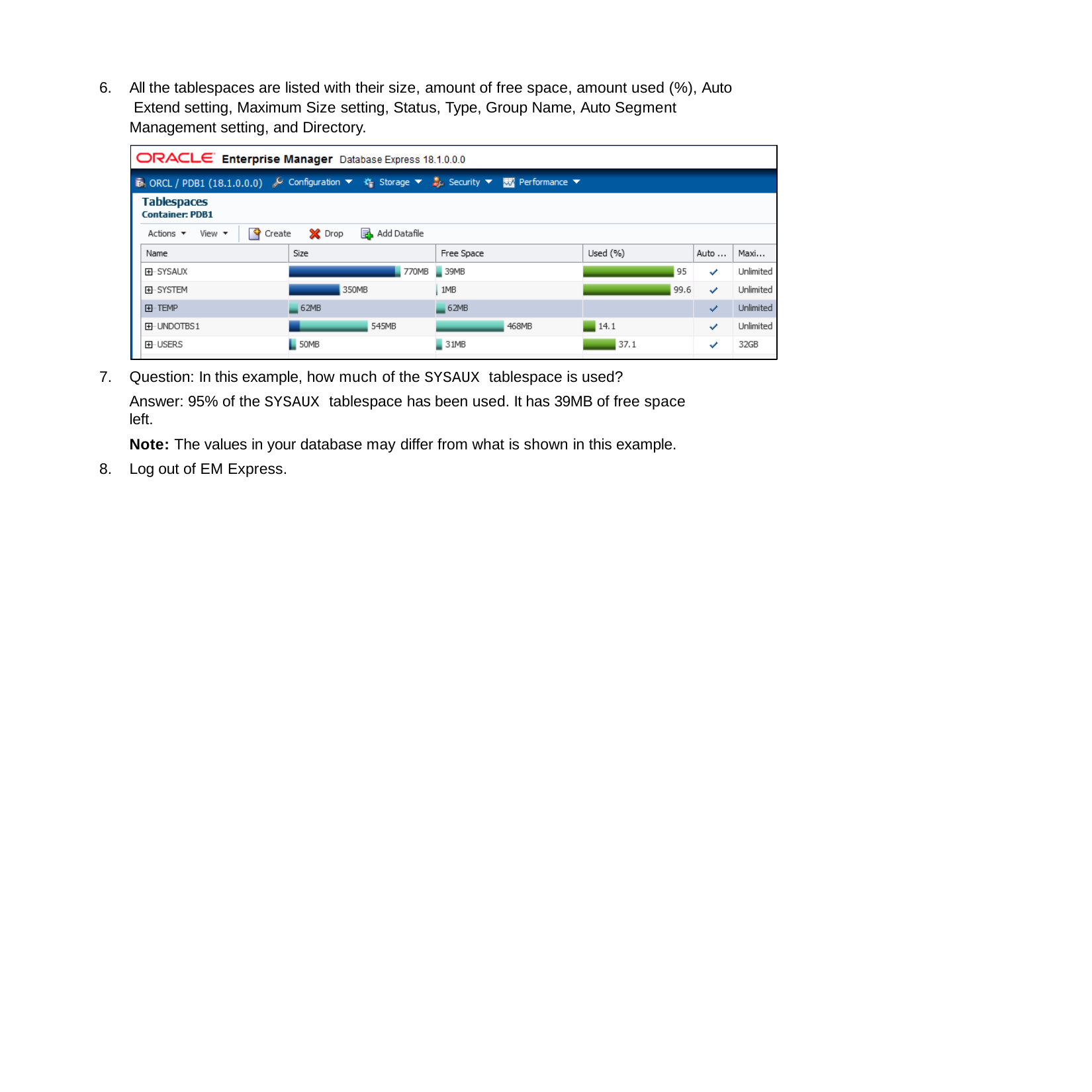

6.	All the tablespaces are listed with their size, amount of free space, amount used (%), Auto  Extend setting, Maximum Size setting, Status, Type, Group Name, Auto Segment  Management setting, and Directory.

Question: In this example, how much of the SYSAUX tablespace is used?
Answer: 95% of the SYSAUX tablespace has been used. It has 39MB of free space left.
Note: The values in your database may differ from what is shown in this example.
Log out of EM Express.